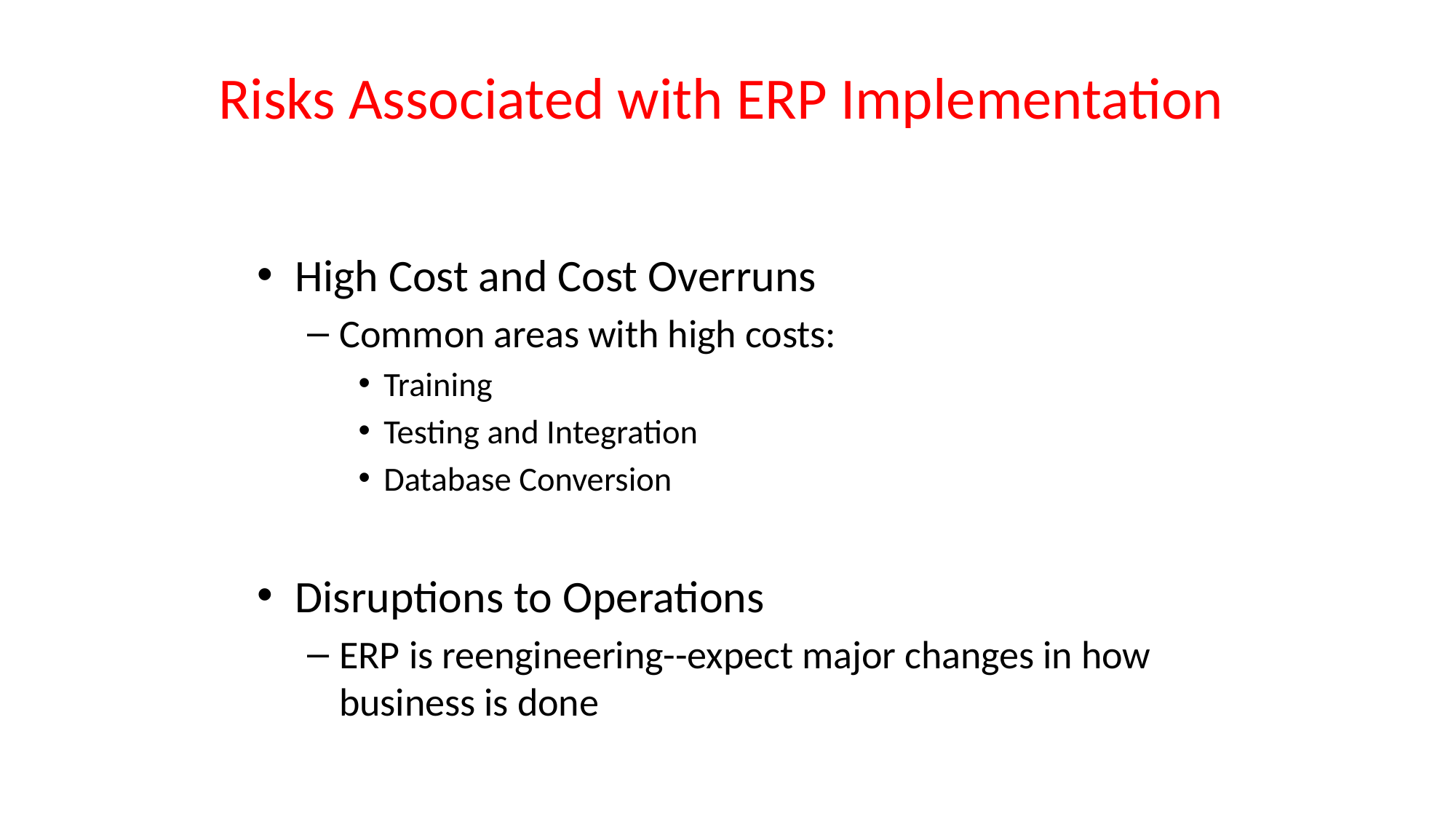

# Risks Associated with ERP Implementation
High Cost and Cost Overruns
Common areas with high costs:
Training
Testing and Integration
Database Conversion

Disruptions to Operations
ERP is reengineering--expect major changes in how business is done